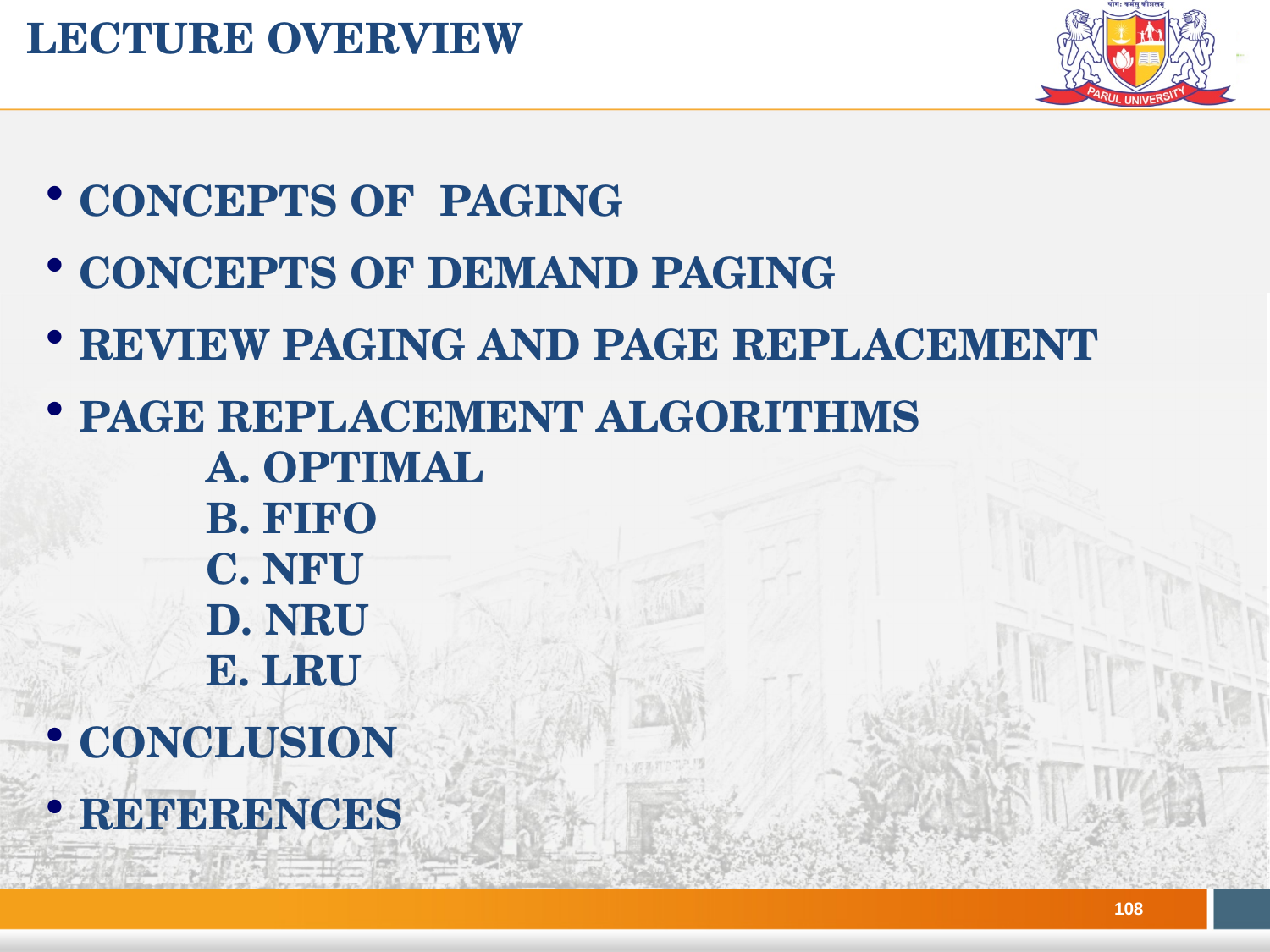

# LECTURE OVERVIEW
concepts of  paging
concepts of demand paging
Review paging and page replacement
page replacement algorithms
	a. Optimal
	b. FIFO
	c. NFU
	d. NRU
	e. LRU
Conclusion
References